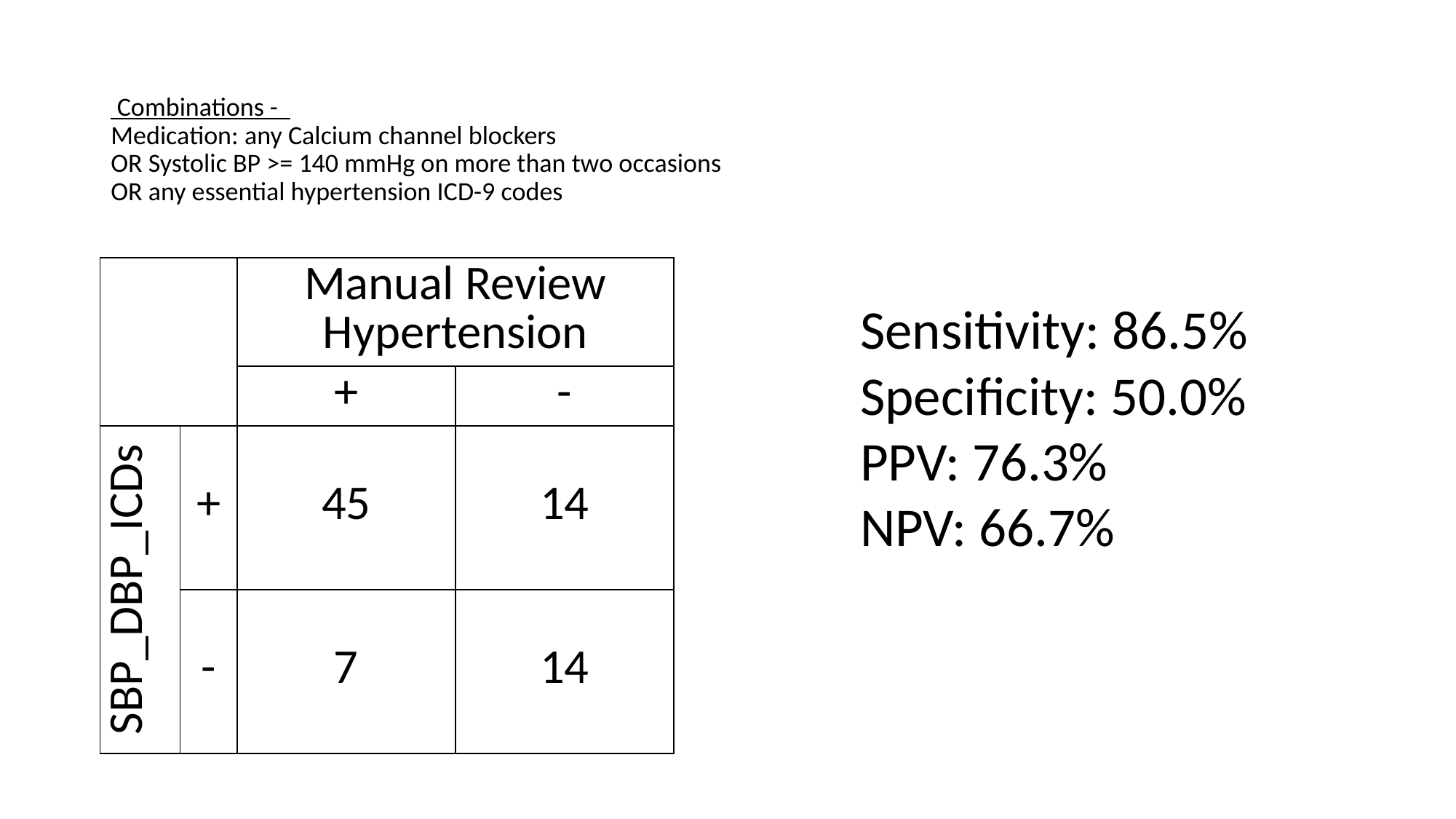

# Combinations - Medication: any Calcium channel blockers OR Systolic BP >= 140 mmHg on more than two occasions OR any essential hypertension ICD-9 codes
|  |  | Manual Review Hypertension |  |
| --- | --- | --- | --- |
|  |  | + | - |
| SBP\_DBP\_ICDs | + | 45 | 14 |
|  | - | 7 | 14 |
Sensitivity: 86.5%
Specificity: 50.0%
PPV: 76.3%
NPV: 66.7%